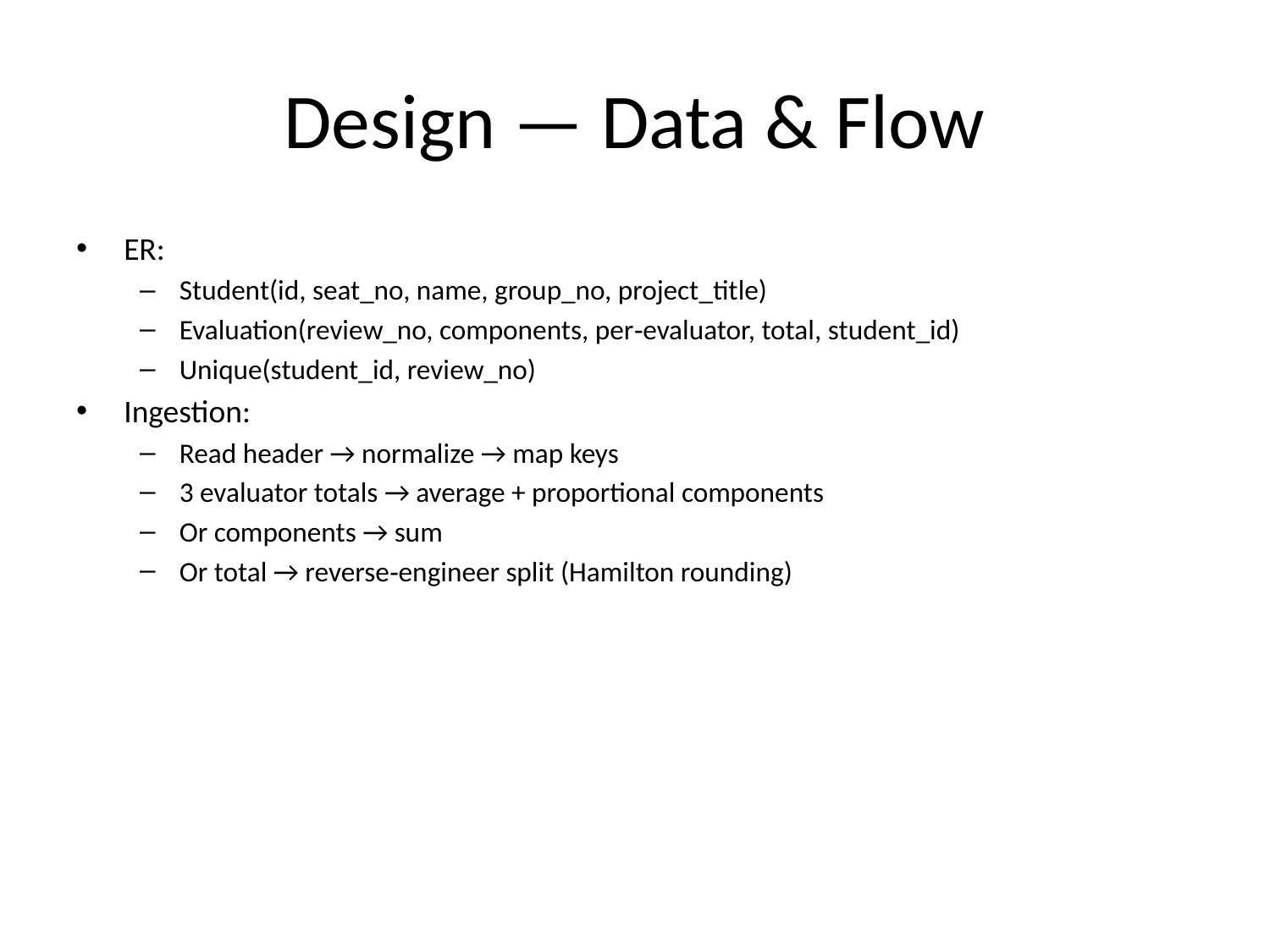

# Design — Data & Flow
ER:
Student(id, seat_no, name, group_no, project_title)
Evaluation(review_no, components, per‑evaluator, total, student_id)
Unique(student_id, review_no)
Ingestion:
Read header → normalize → map keys
3 evaluator totals → average + proportional components
Or components → sum
Or total → reverse‑engineer split (Hamilton rounding)